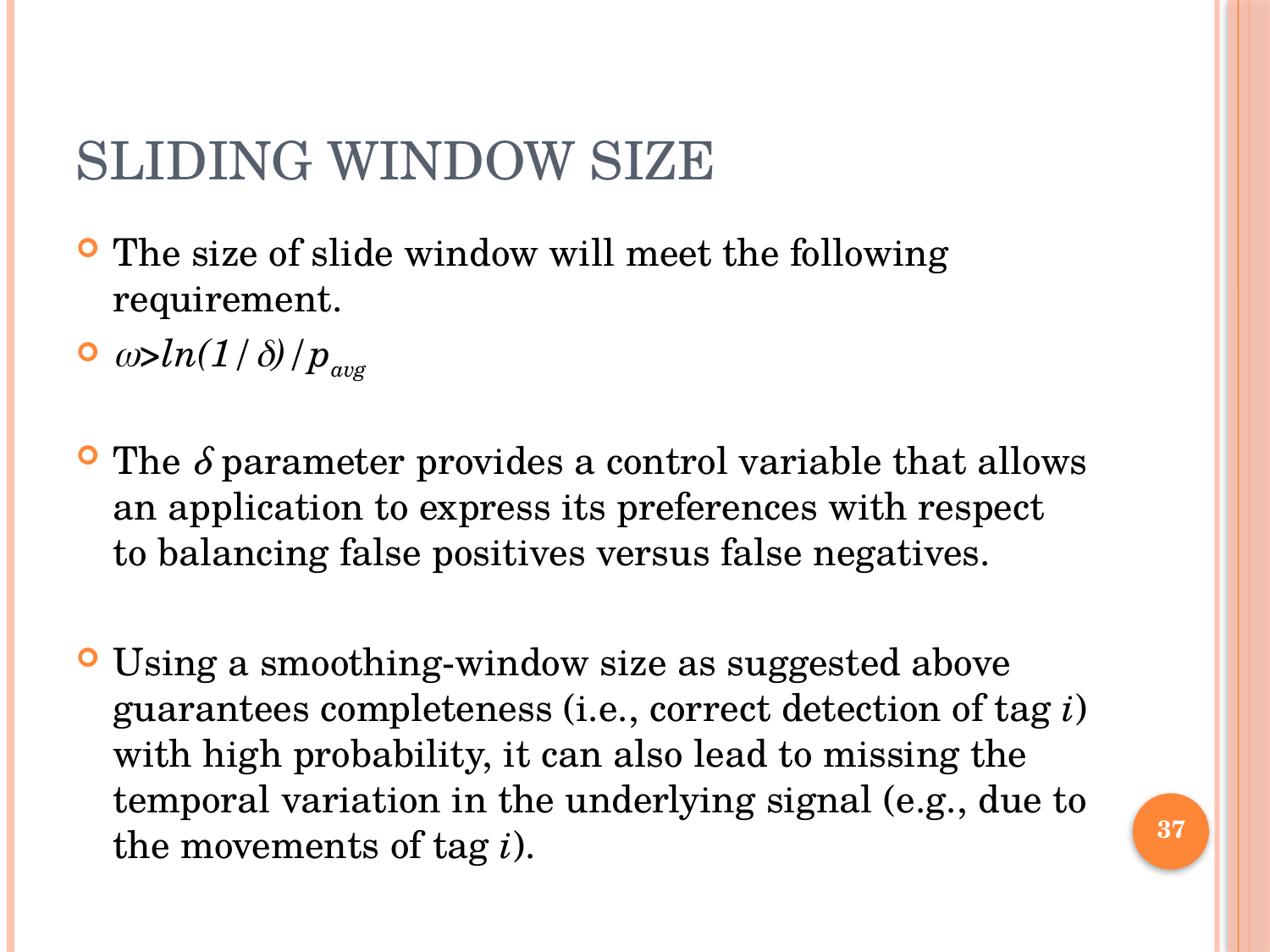

# Sliding Window Size
The size of slide window will meet the following requirement.
ω>ln(1/δ)/pavg

The δ parameter provides a control variable that allows an application to express its preferences with respect to balancing false positives versus false negatives.

Using a smoothing-window size as suggested above guarantees completeness (i.e., correct detection of tag i) with high probability, it can also lead to missing the temporal variation in the underlying signal (e.g., due to the movements of tag i).
37